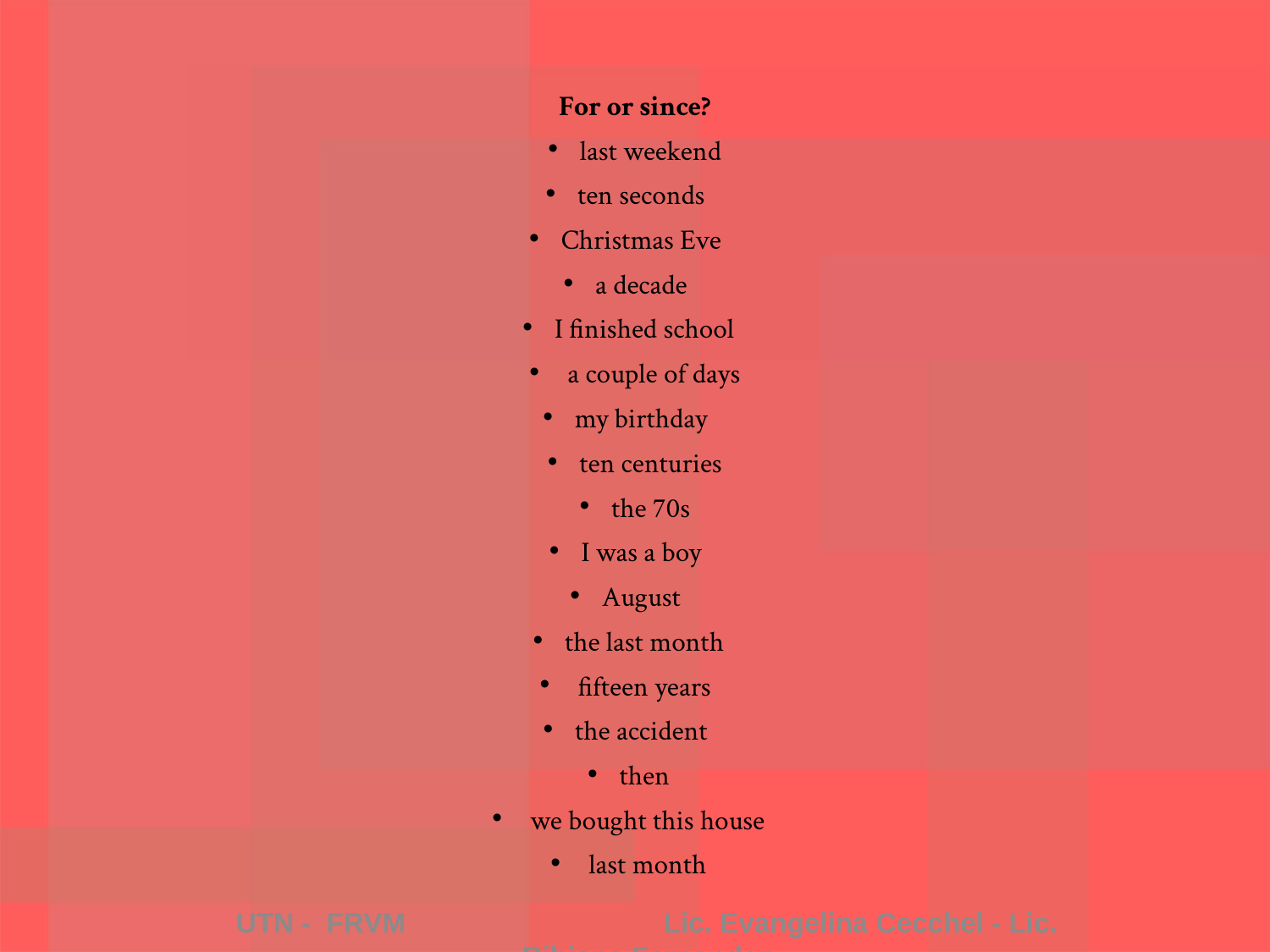

For or since?
last weekend
ten seconds
Christmas Eve
a decade
I finished school
 a couple of days
my birthday
ten centuries
the 70s
I was a boy
August
the last month
 fifteen years
the accident
then
 we bought this house
 last month
UTN -  FRVM                                 Lic. Evangelina Cecchel - Lic. Bibiana Fernandez